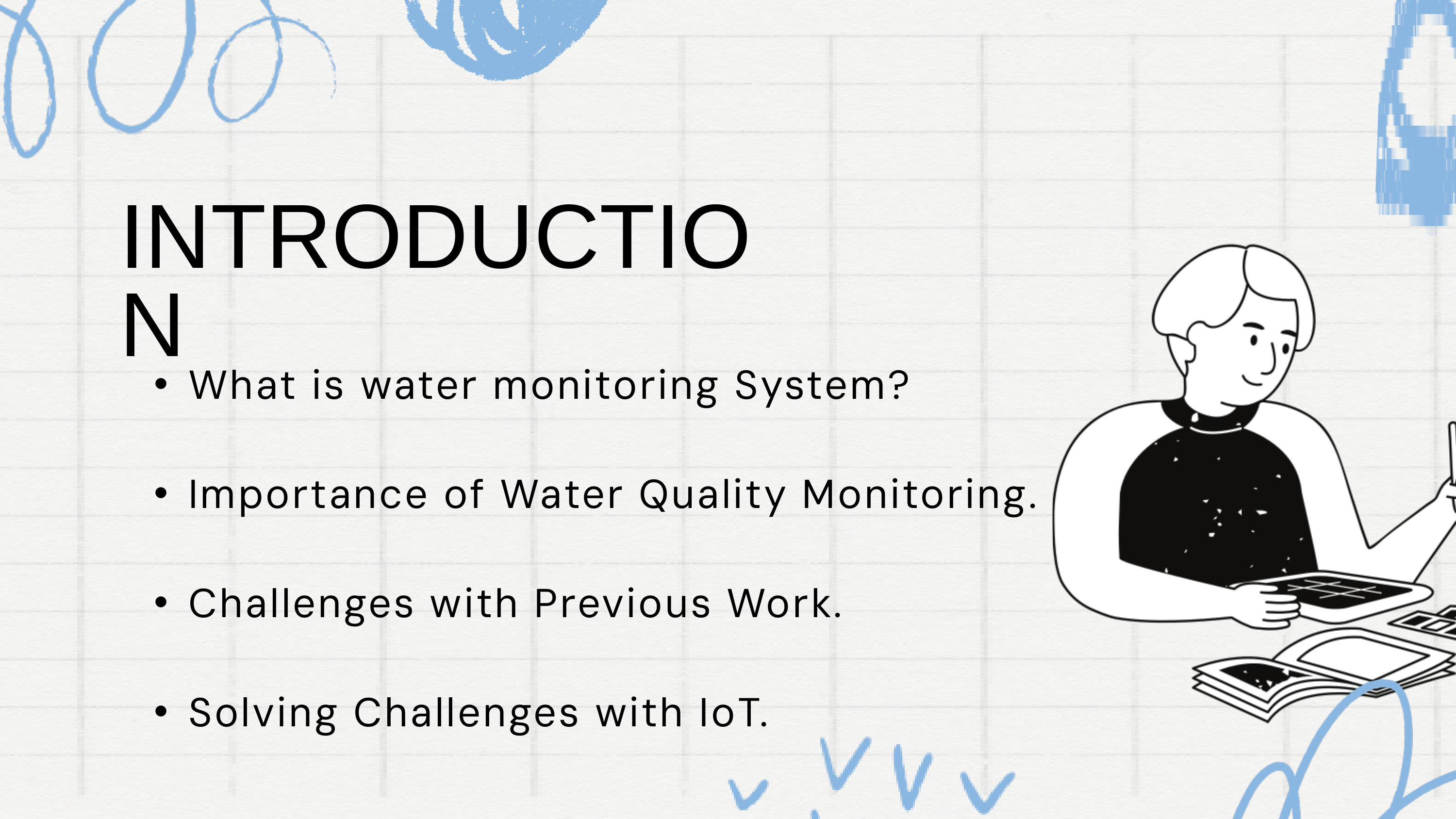

INTRODUCTION

What is water monitoring System?

Importance of Water Quality Monitoring.

Challenges with Previous Work.

Solving Challenges with IoT.